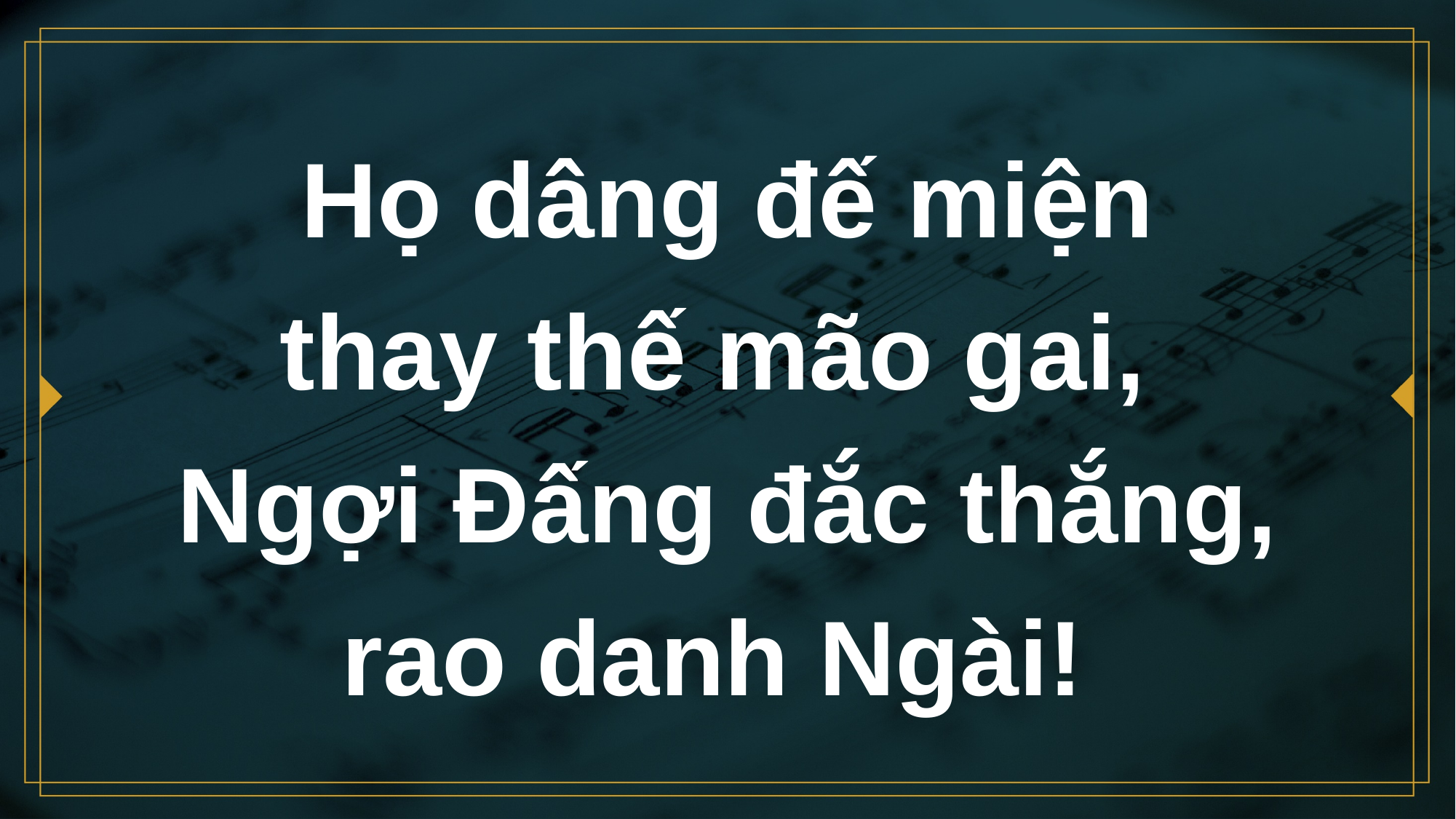

# Họ dâng đế miện thay thế mão gai, Ngợi Đấng đắc thắng, rao danh Ngài!